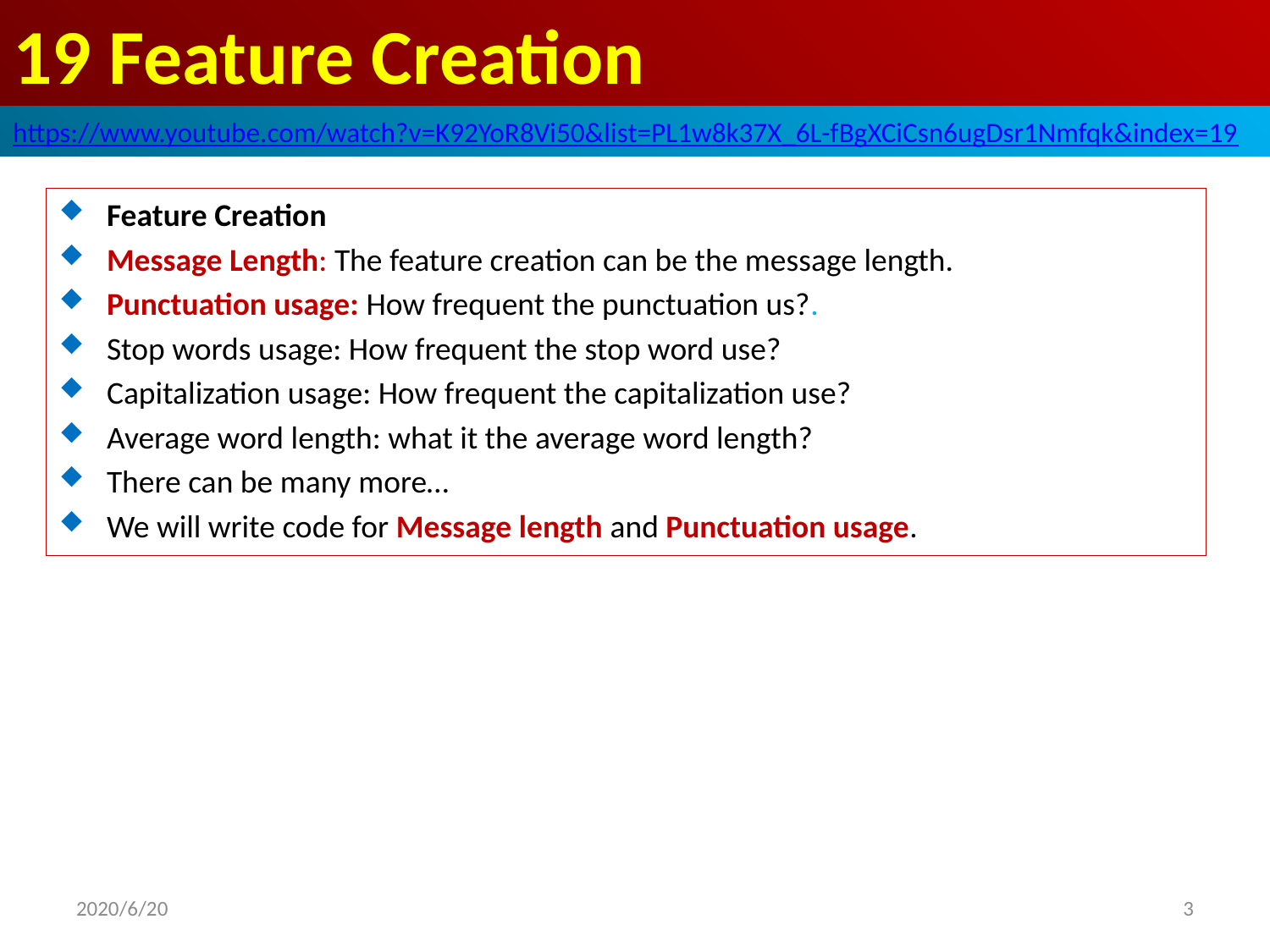

# 19 Feature Creation
https://www.youtube.com/watch?v=K92YoR8Vi50&list=PL1w8k37X_6L-fBgXCiCsn6ugDsr1Nmfqk&index=19
Feature Creation
Message Length: The feature creation can be the message length.
Punctuation usage: How frequent the punctuation us?.
Stop words usage: How frequent the stop word use?
Capitalization usage: How frequent the capitalization use?
Average word length: what it the average word length?
There can be many more…
We will write code for Message length and Punctuation usage.
2020/6/20
3